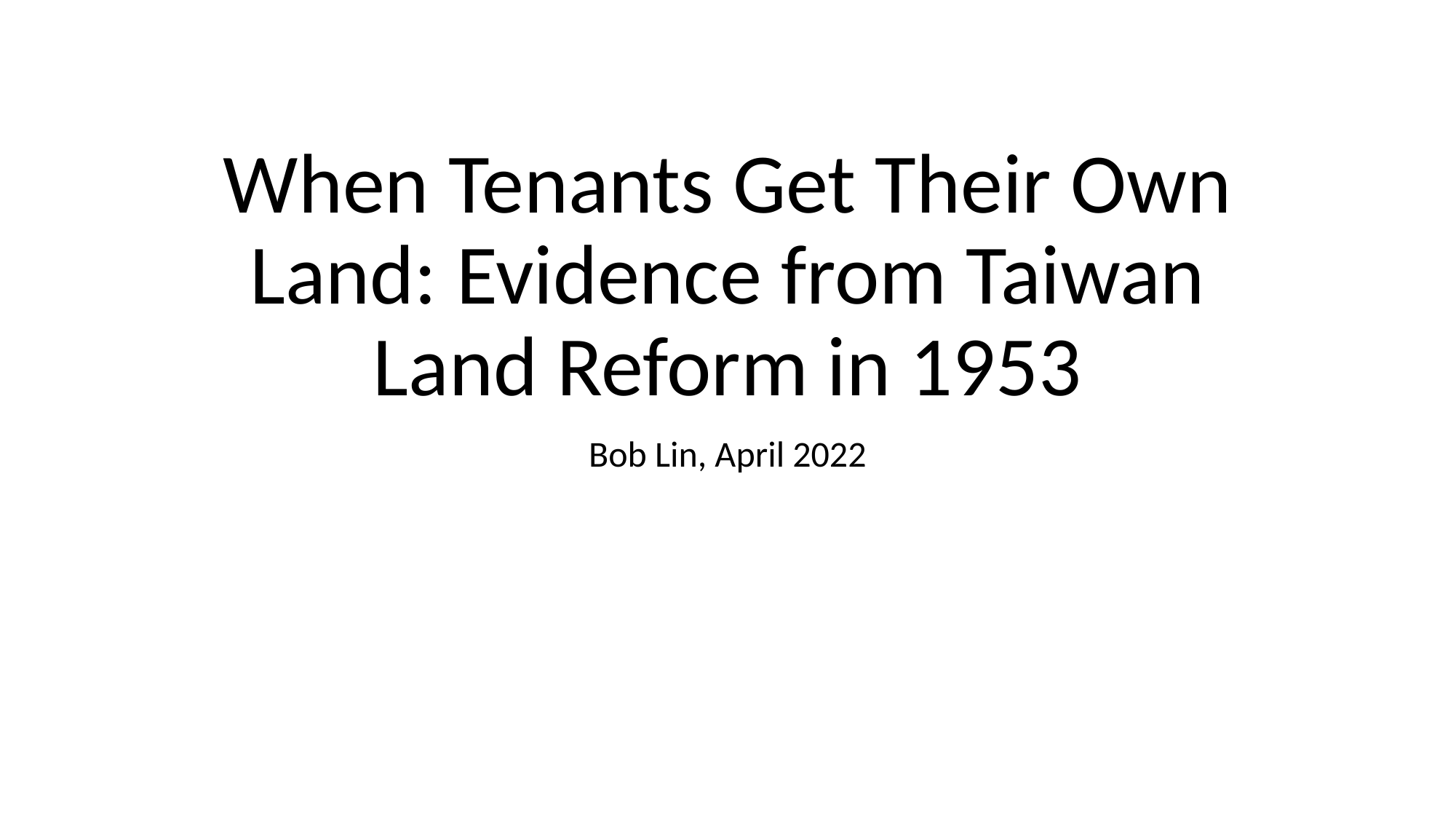

# When Tenants Get Their Own Land: Evidence from Taiwan Land Reform in 1953
Bob Lin, April 2022